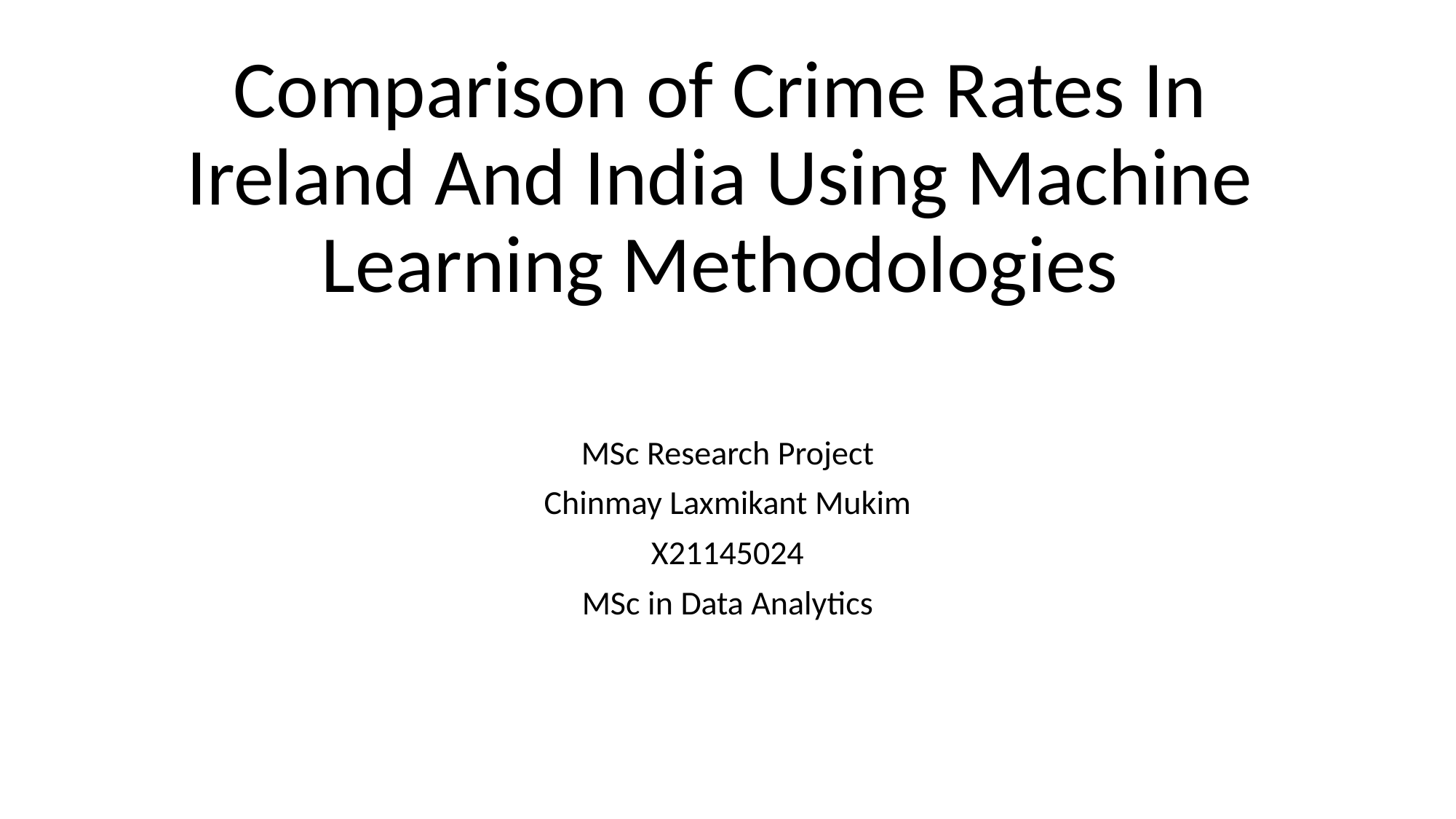

# Comparison of Crime Rates In Ireland And India Using Machine Learning Methodologies
MSc Research Project
Chinmay Laxmikant Mukim
X21145024
MSc in Data Analytics